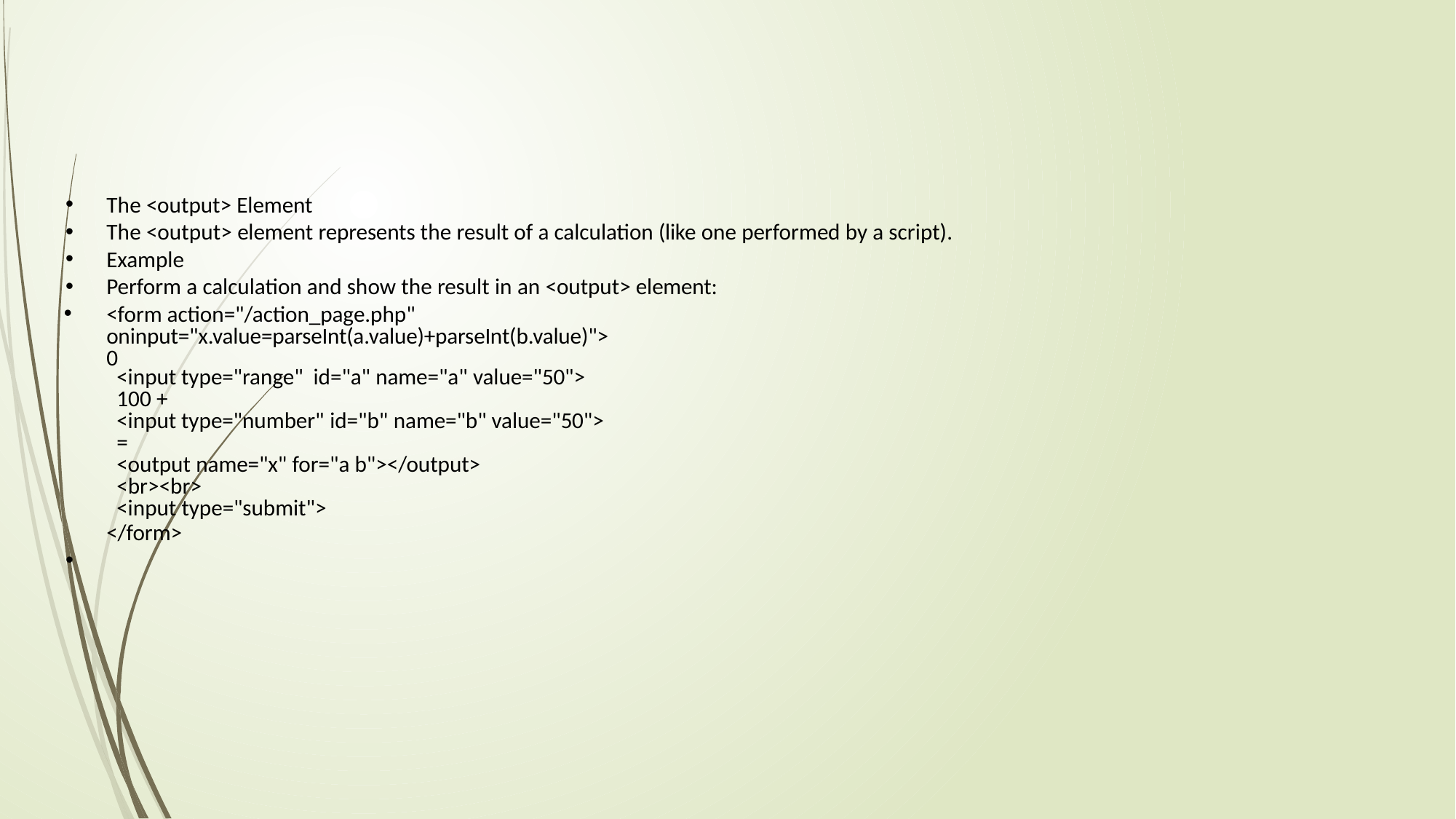

The <output> Element
The <output> element represents the result of a calculation (like one performed by a script).
Example
Perform a calculation and show the result in an <output> element:
<form action="/action_page.php"  oninput="x.value=parseInt(a.value)+parseInt(b.value)">  0
<input type="range" id="a" name="a" value="50">
100 +
<input type="number" id="b" name="b" value="50">
=
<output name="x" for="a b"></output>
<br><br>
<input type="submit">
</form>
•